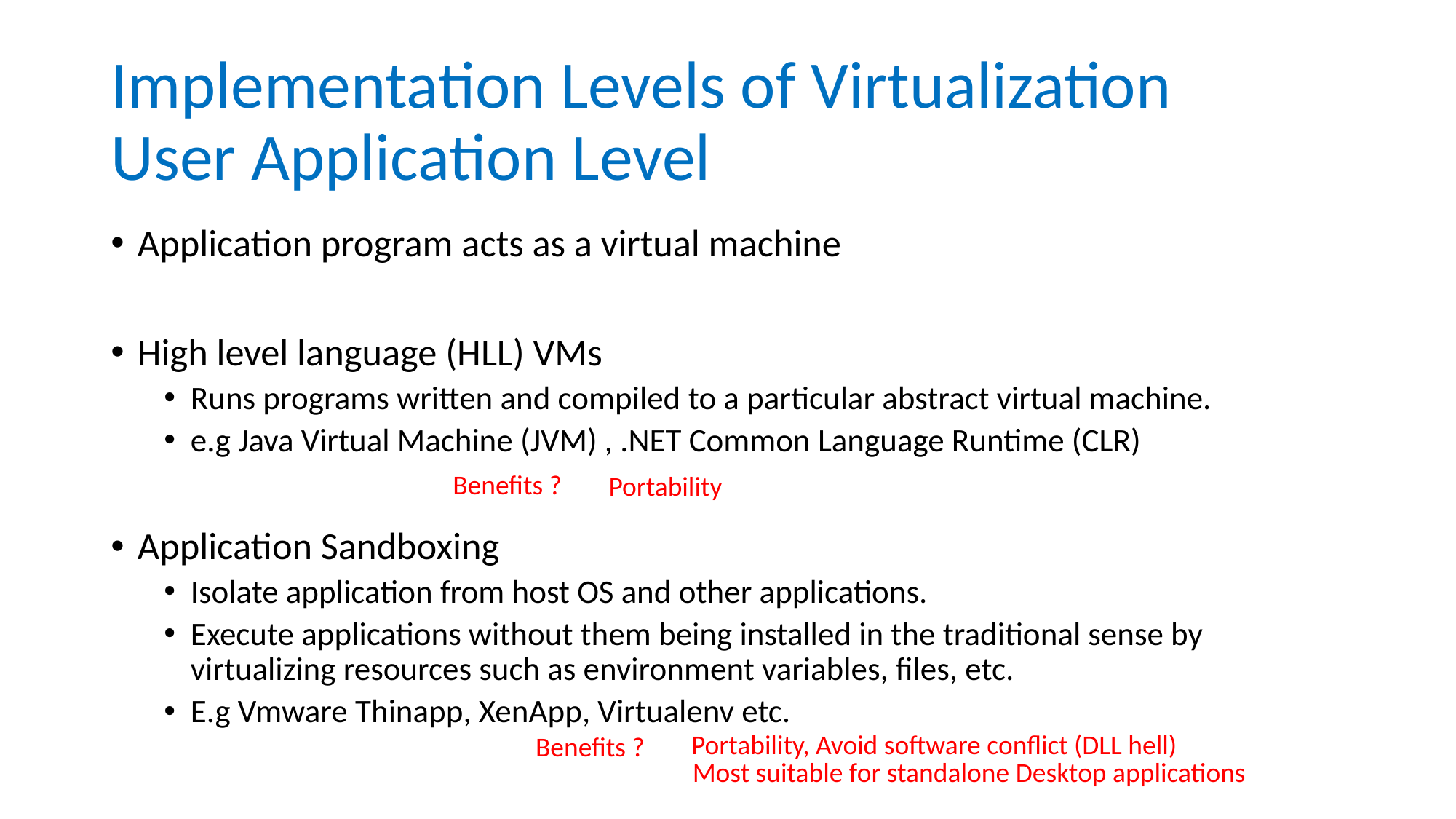

# Implementation Levels of Virtualization User Application Level
Application program acts as a virtual machine

High level language (HLL) VMs
Runs programs written and compiled to a particular abstract virtual machine.
e.g Java Virtual Machine (JVM) , .NET Common Language Runtime (CLR)

Application Sandboxing
Isolate application from host OS and other applications.
Execute applications without them being installed in the traditional sense by virtualizing resources such as environment variables, files, etc.
E.g Vmware Thinapp, XenApp, Virtualenv etc.

Benefits ?
Portability
Portability, Avoid software conflict (DLL hell)
Benefits ?
Most suitable for standalone Desktop applications